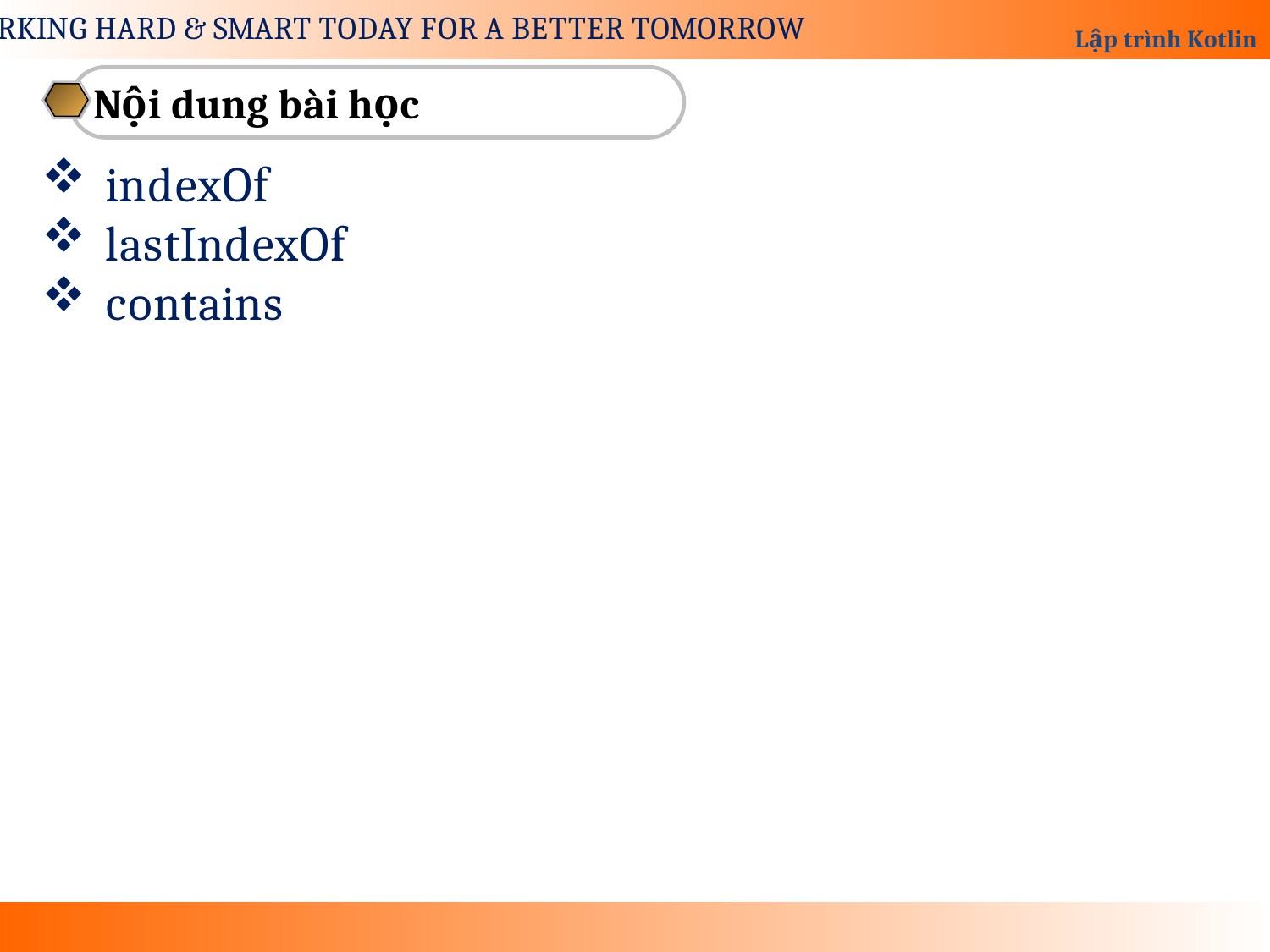

Nội dung bài học

indexOf
lastIndexOf
contains